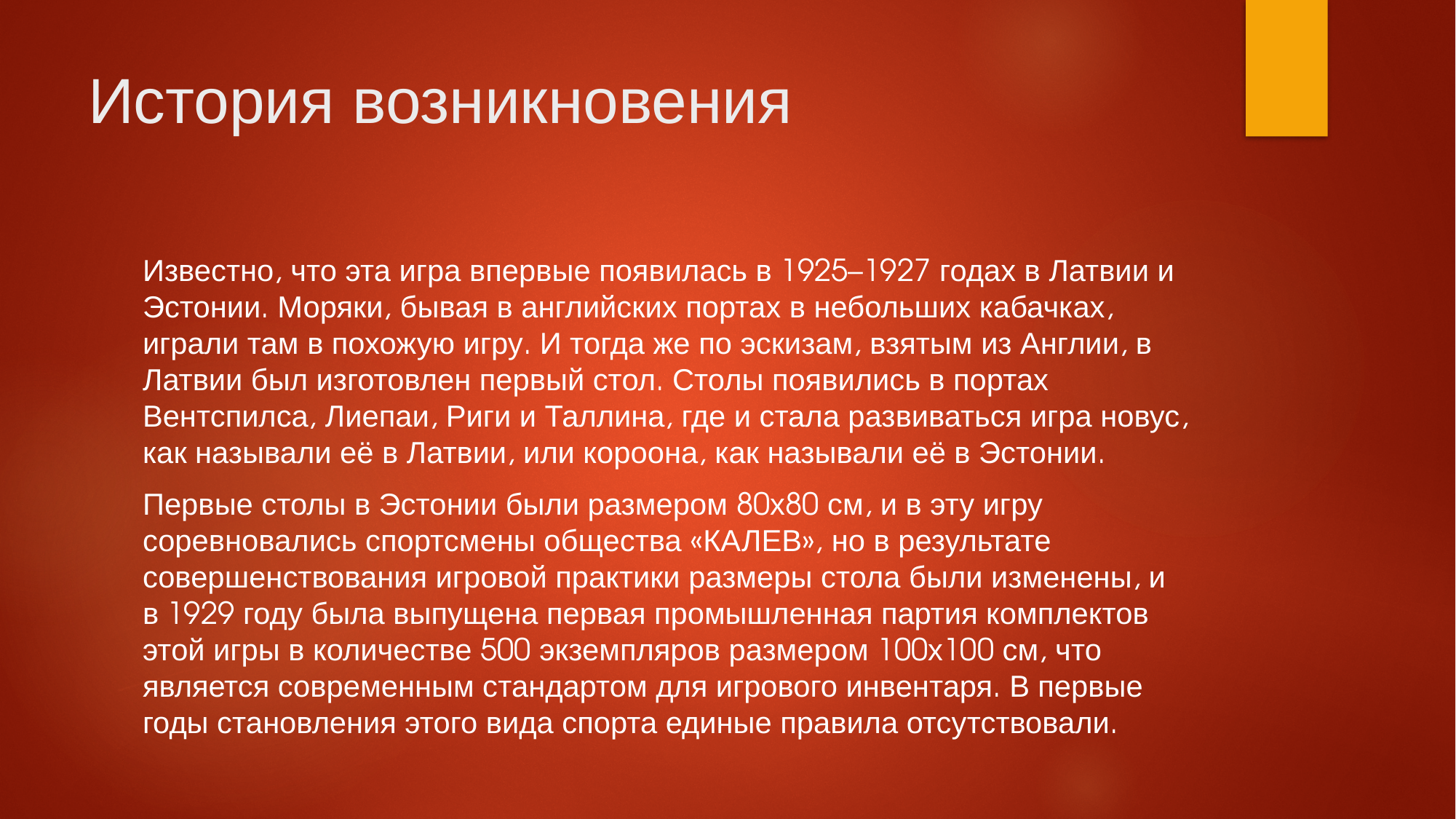

# История возникновения
Известно, что эта игра впервые появилась в 1925–1927 годах в Латвии и Эстонии. Моряки, бывая в английских портах в небольших кабачках, играли там в похожую игру. И тогда же по эскизам, взятым из Англии, в Латвии был изготовлен первый стол. Столы появились в портах Вентспилса, Лиепаи, Риги и Таллина, где и стала развиваться игра новус, как называли её в Латвии, или короона, как называли её в Эстонии.
Первые столы в Эстонии были размером 80х80 см, и в эту игру соревновались спортсмены общества «КАЛЕВ», но в результате совершенствования игровой практики размеры стола были изменены, и в 1929 году была выпущена первая промышленная партия комплектов этой игры в количестве 500 экземпляров размером 100х100 см, что является современным стандартом для игрового инвентаря. В первые годы становления этого вида спорта единые правила отсутствовали.